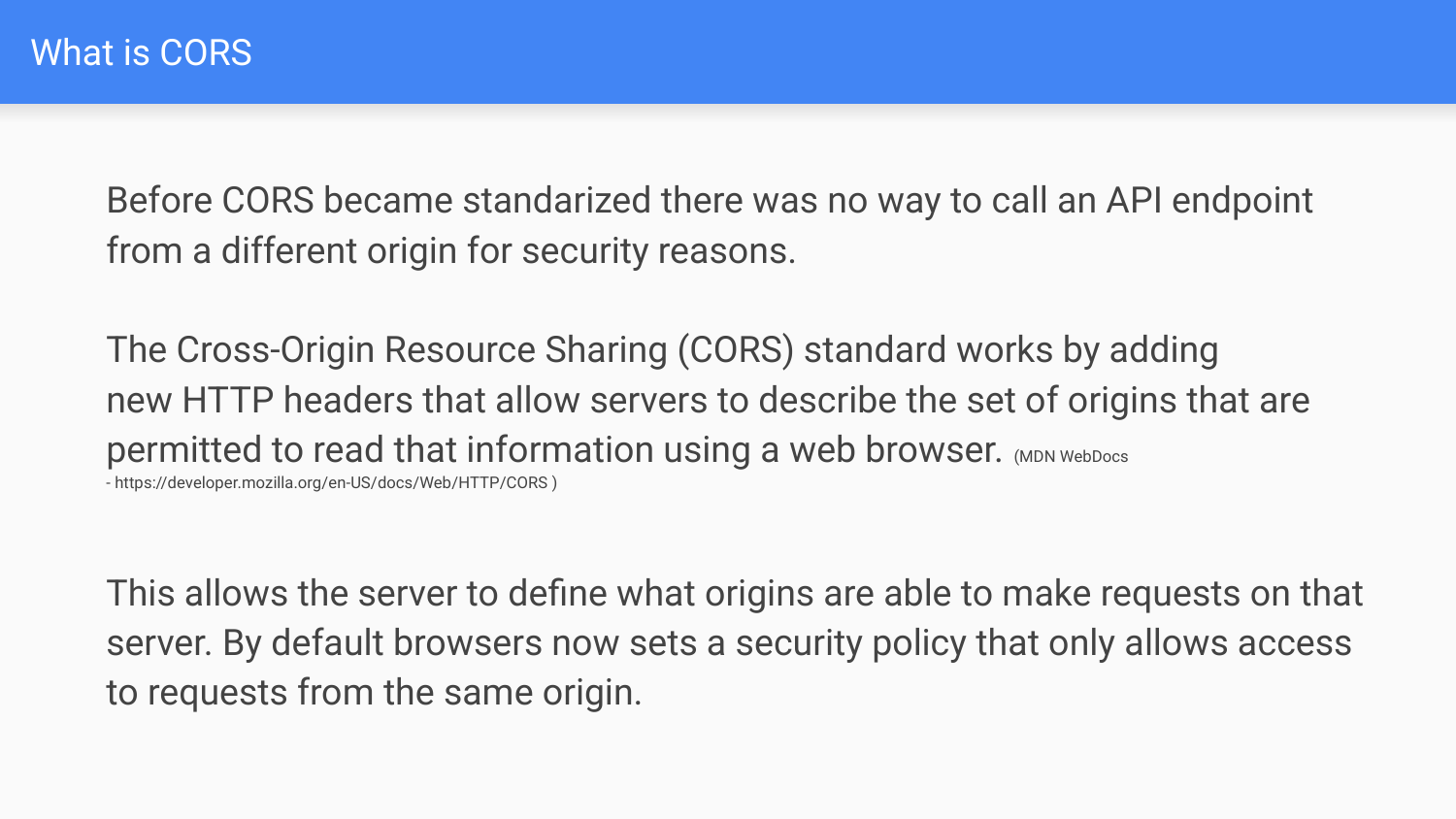

# What is CORS
Before CORS became standarized there was no way to call an API endpoint from a different origin for security reasons.

The Cross-Origin Resource Sharing (CORS) standard works by adding new HTTP headers that allow servers to describe the set of origins that are permitted to read that information using a web browser. (MDN WebDocs - https://developer.mozilla.org/en-US/docs/Web/HTTP/CORS )

This allows the server to define what origins are able to make requests on that server. By default browsers now sets a security policy that only allows access to requests from the same origin.